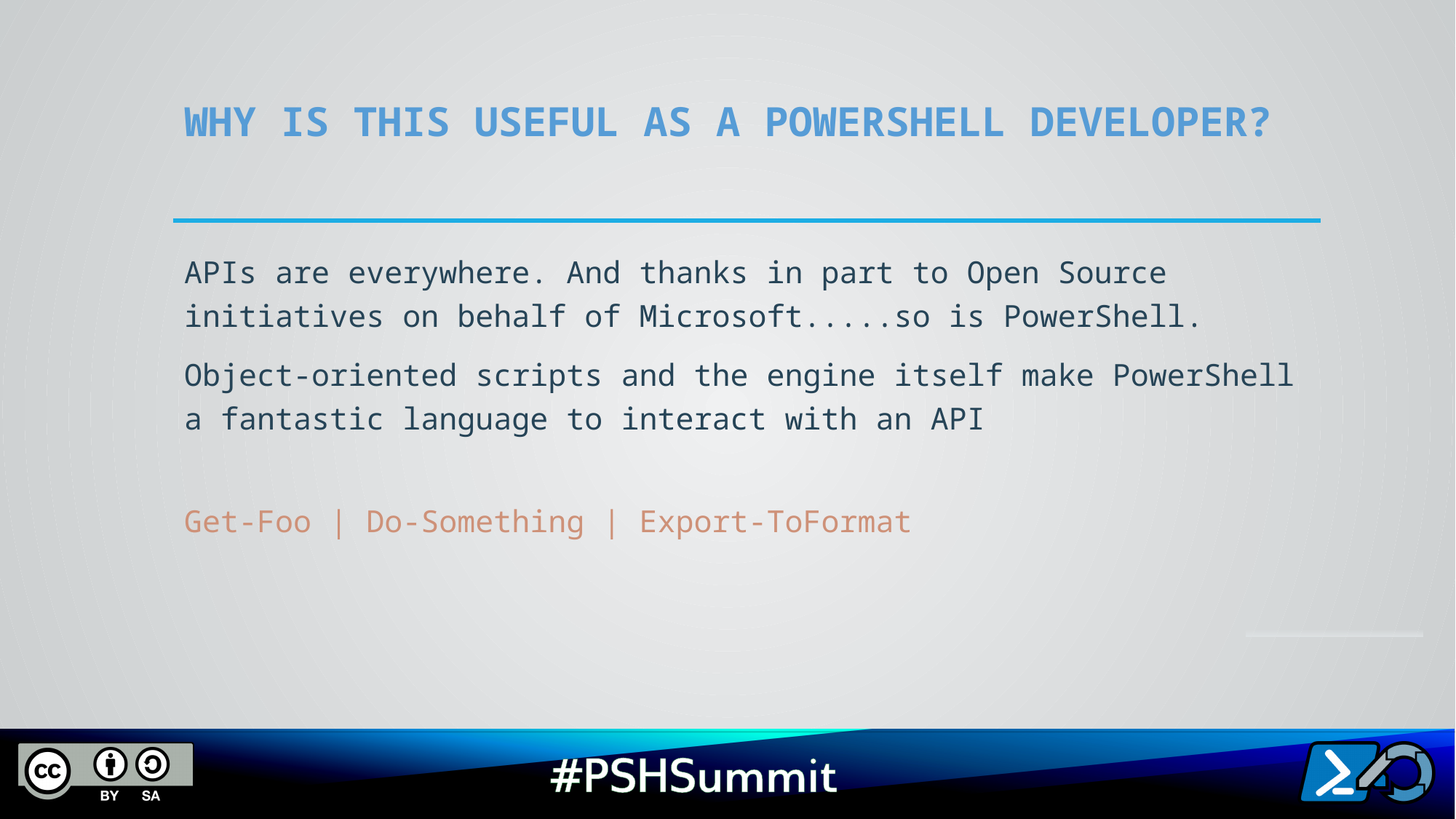

# Why is this useful as a PowerShell Developer?
APIs are everywhere. And thanks in part to Open Source initiatives on behalf of Microsoft.....so is PowerShell.
Object-oriented scripts and the engine itself make PowerShell a fantastic language to interact with an API
Get-Foo | Do-Something | Export-ToFormat